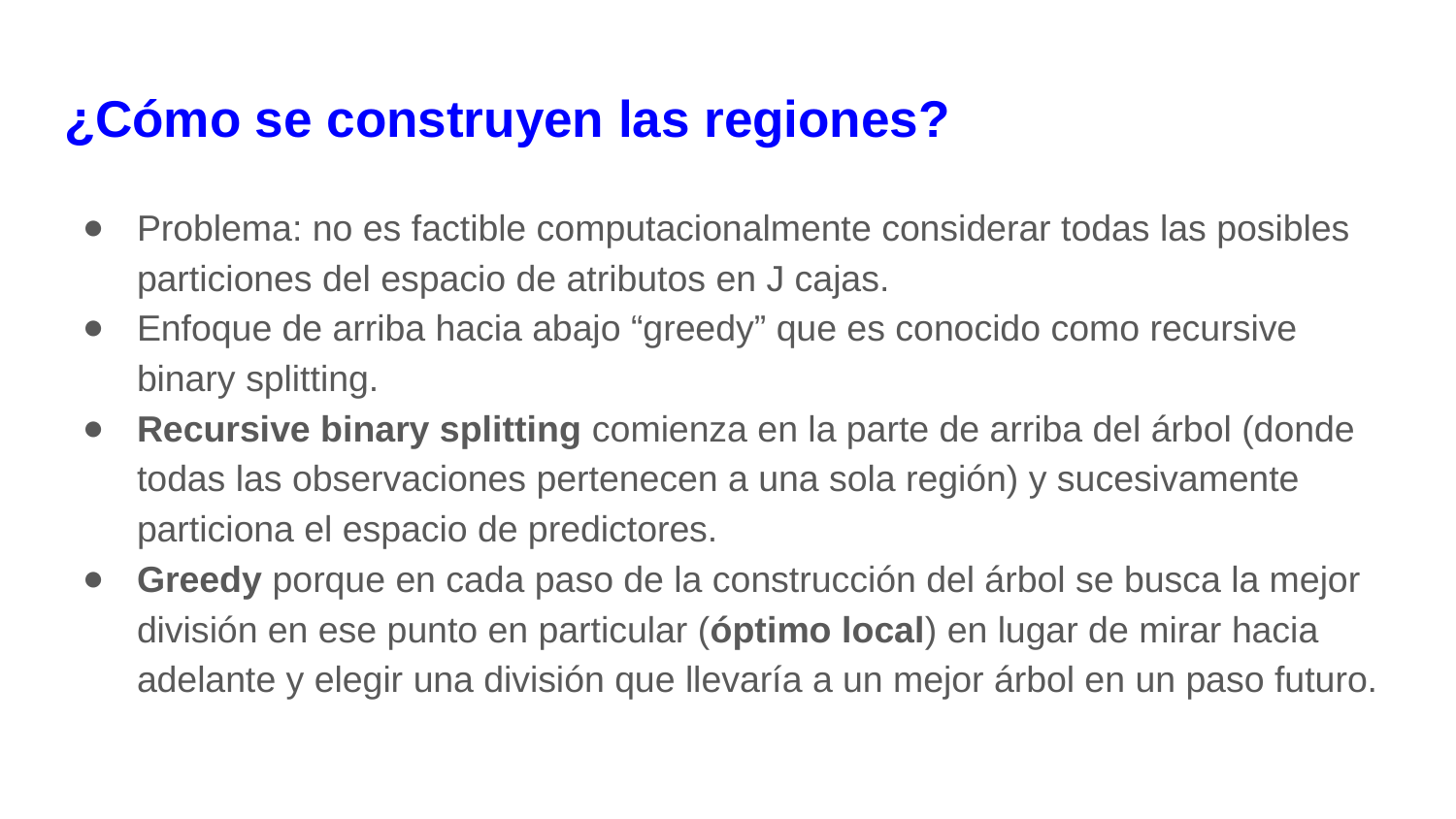

# ¿Cómo se construyen las regiones?
Problema: no es factible computacionalmente considerar todas las posibles particiones del espacio de atributos en J cajas.
Enfoque de arriba hacia abajo “greedy” que es conocido como recursive binary splitting.
Recursive binary splitting comienza en la parte de arriba del árbol (donde todas las observaciones pertenecen a una sola región) y sucesivamente particiona el espacio de predictores.
Greedy porque en cada paso de la construcción del árbol se busca la mejor división en ese punto en particular (óptimo local) en lugar de mirar hacia adelante y elegir una división que llevaría a un mejor árbol en un paso futuro.